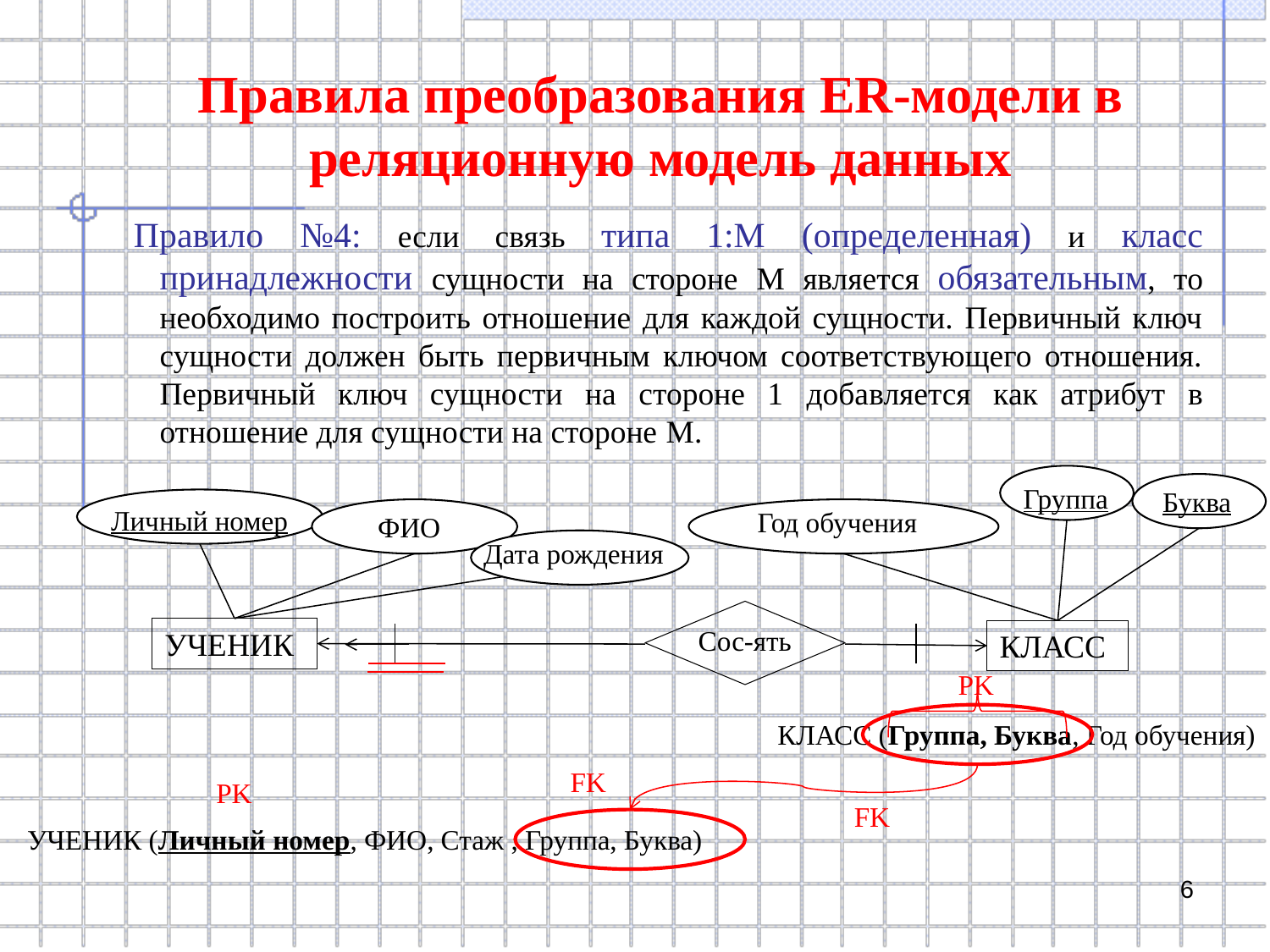

# Правила преобразования ER-модели в реляционную модель данных
 Правило №4: если связь типа 1:М (определенная) и класс принадлежности сущности на стороне M является обязательным, то необходимо построить отношение для каждой сущности. Первичный ключ сущности должен быть первичным ключом соответствующего отношения. Первичный ключ сущности на стороне 1 добавляется как атрибут в отношение для сущности на стороне M.

Группа
Буква

Личный номер
Год обучения

ФИО
Дата рождения

Сос-ять
УЧЕНИК
КЛАСС

PK

КЛАСС (Группа, Буква, Год обучения)
FK
PK
FK

УЧЕНИК (Личный номер, ФИО, Стаж , Группа, Буква)
6